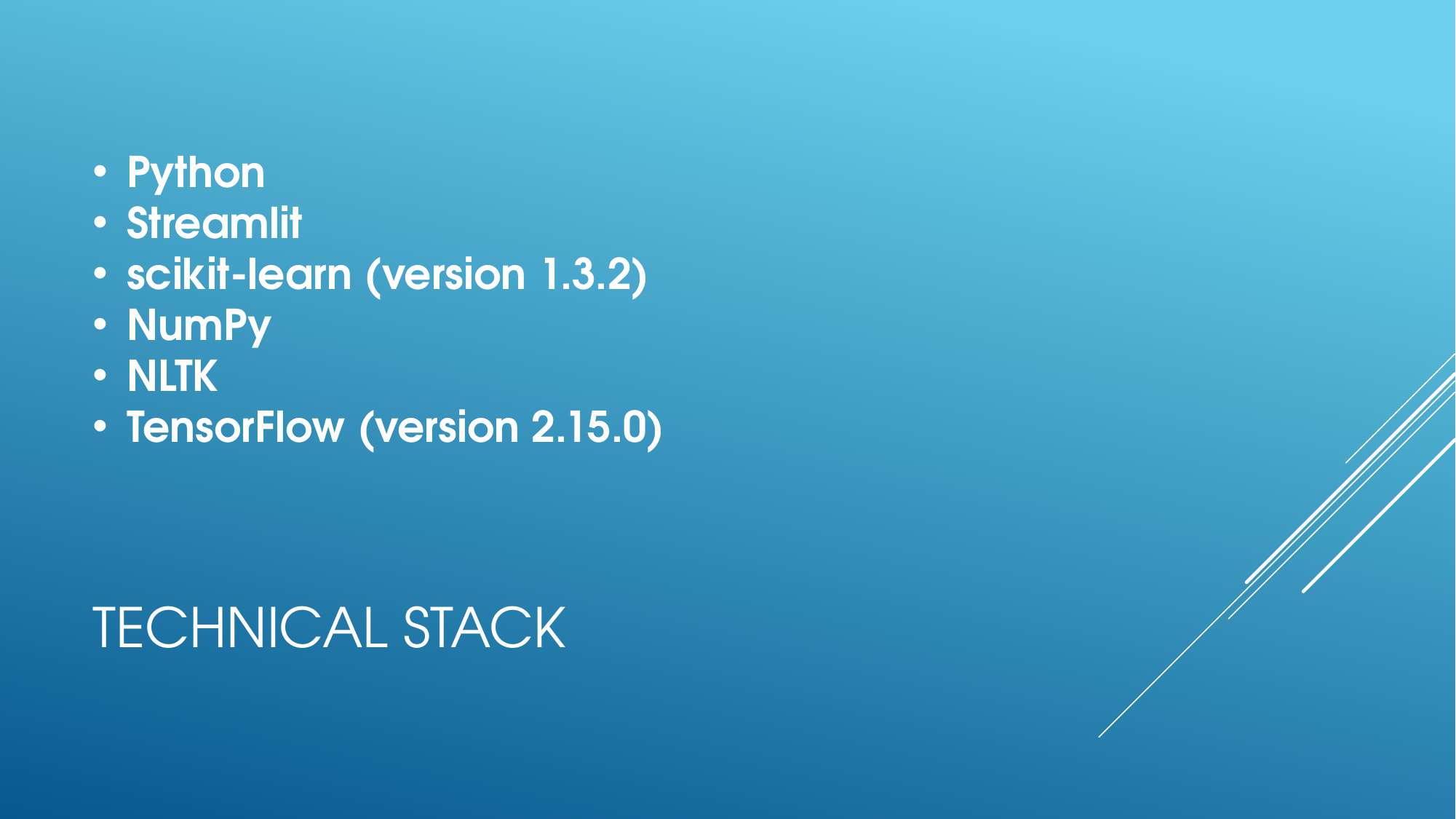

Python
Streamlit
scikit-learn (version 1.3.2)
NumPy
NLTK
TensorFlow (version 2.15.0)
# Technical Stack